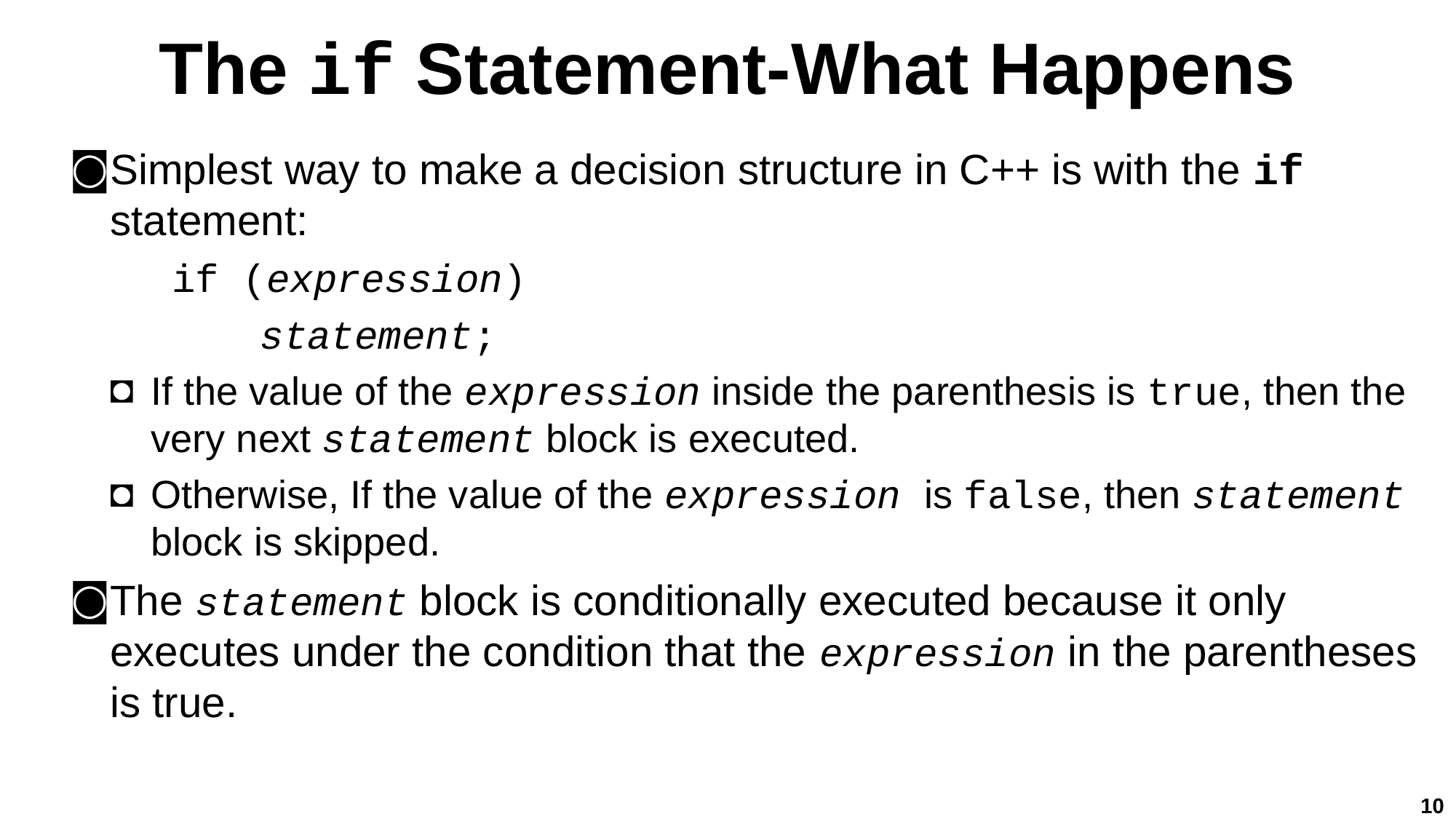

# The if Statement-What Happens
Simplest way to make a decision structure in C++ is with the if statement:
if (expression)
statement;
If the value of the expression inside the parenthesis is true, then the very next statement block is executed.
Otherwise, If the value of the expression is false, then statement block is skipped.
The statement block is conditionally executed because it only executes under the condition that the expression in the parentheses is true.
10